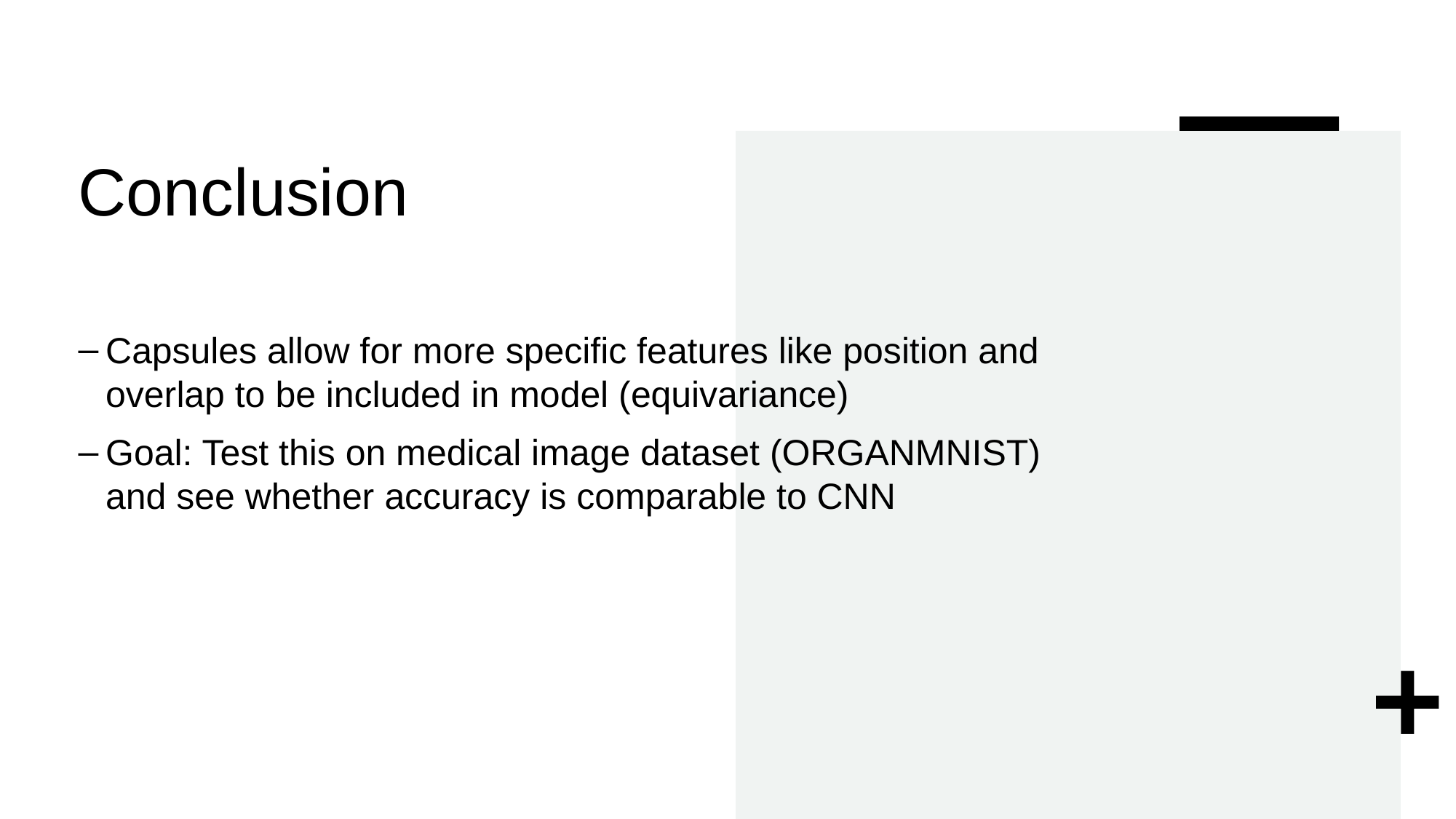

# Conclusion
Capsules allow for more specific features like position and overlap to be included in model (equivariance)
Goal: Test this on medical image dataset (ORGANMNIST) and see whether accuracy is comparable to CNN